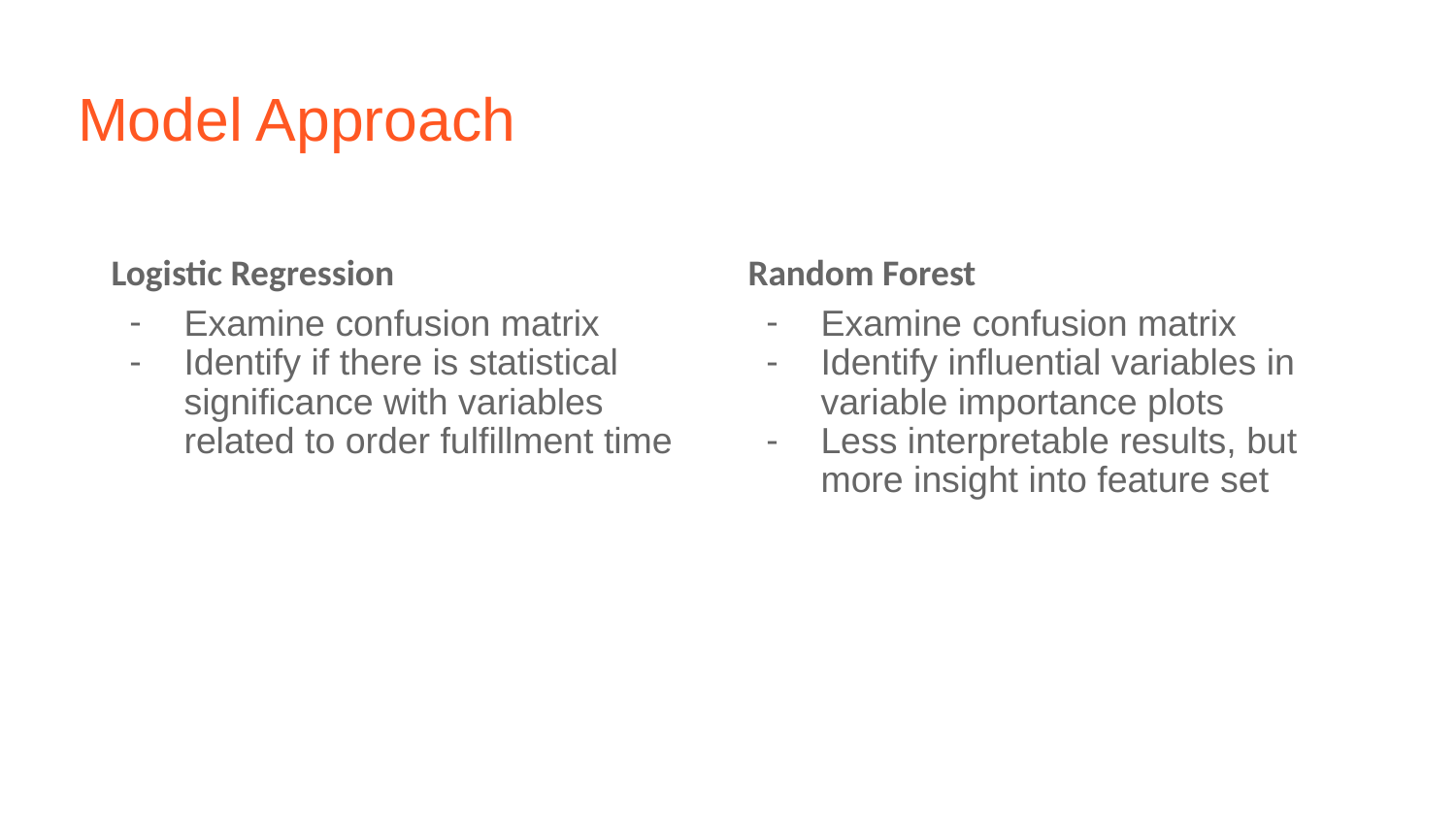

# Model Approach
Logistic Regression
Random Forest
Examine confusion matrix
Identify if there is statistical significance with variables related to order fulfillment time
Examine confusion matrix
Identify influential variables in variable importance plots
Less interpretable results, but more insight into feature set